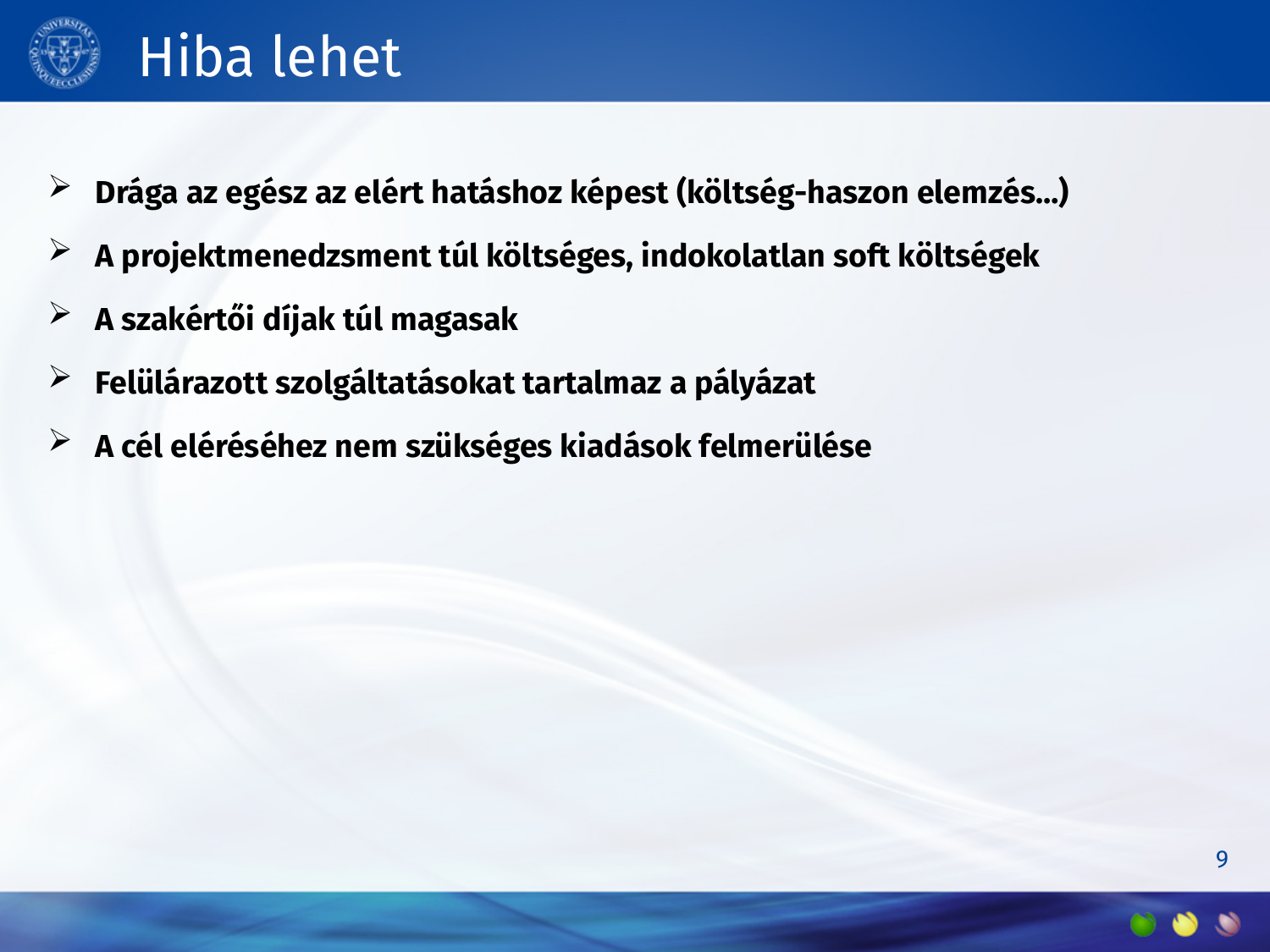

# Hiba lehet
Drága az egész az elért hatáshoz képest (költség-haszon elemzés…)
A projektmenedzsment túl költséges, indokolatlan soft költségek
A szakértői díjak túl magasak
Felülárazott szolgáltatásokat tartalmaz a pályázat
A cél eléréséhez nem szükséges kiadások felmerülése

9